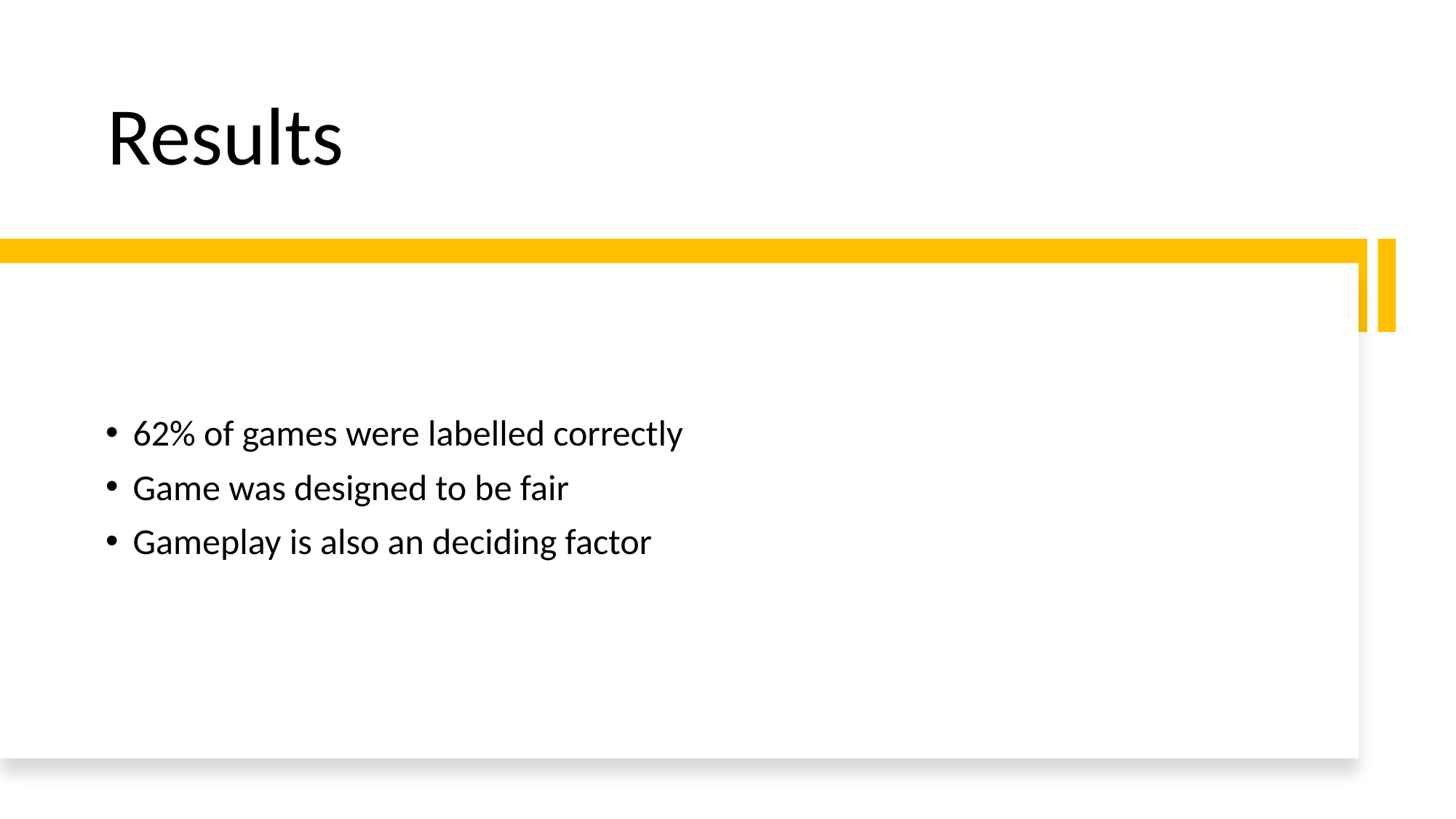

# Results

62% of games were labelled correctly
Game was designed to be fair
Gameplay is also an deciding factor